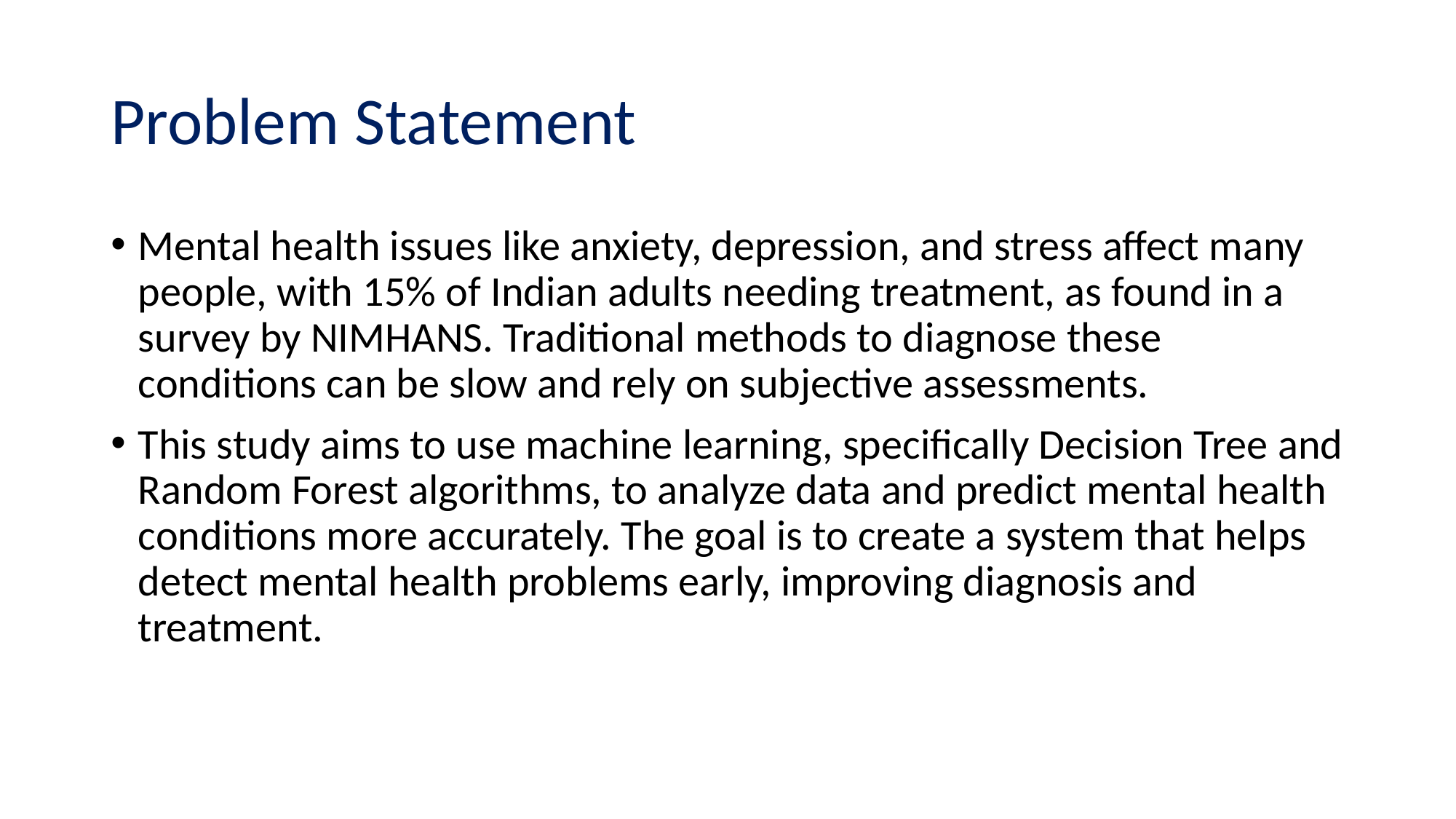

# Problem Statement
Mental health issues like anxiety, depression, and stress affect many people, with 15% of Indian adults needing treatment, as found in a survey by NIMHANS. Traditional methods to diagnose these conditions can be slow and rely on subjective assessments.
This study aims to use machine learning, specifically Decision Tree and Random Forest algorithms, to analyze data and predict mental health conditions more accurately. The goal is to create a system that helps detect mental health problems early, improving diagnosis and treatment.